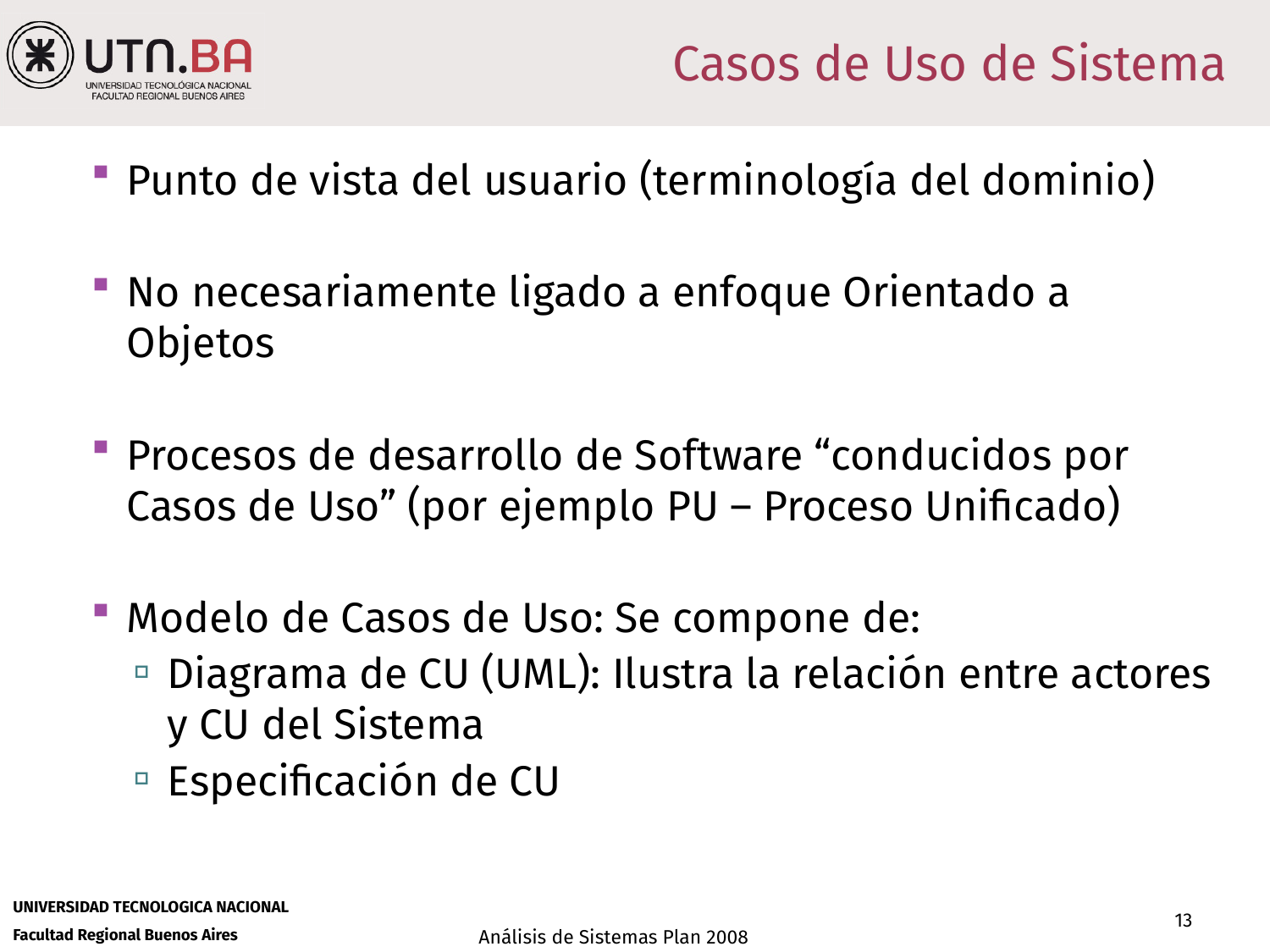

# Casos de Uso de Sistema
Punto de vista del usuario (terminología del dominio)

No necesariamente ligado a enfoque Orientado a Objetos

Procesos de desarrollo de Software “conducidos por Casos de Uso” (por ejemplo PU – Proceso Unificado)

Modelo de Casos de Uso: Se compone de:
Diagrama de CU (UML): Ilustra la relación entre actores y CU del Sistema
Especificación de CU